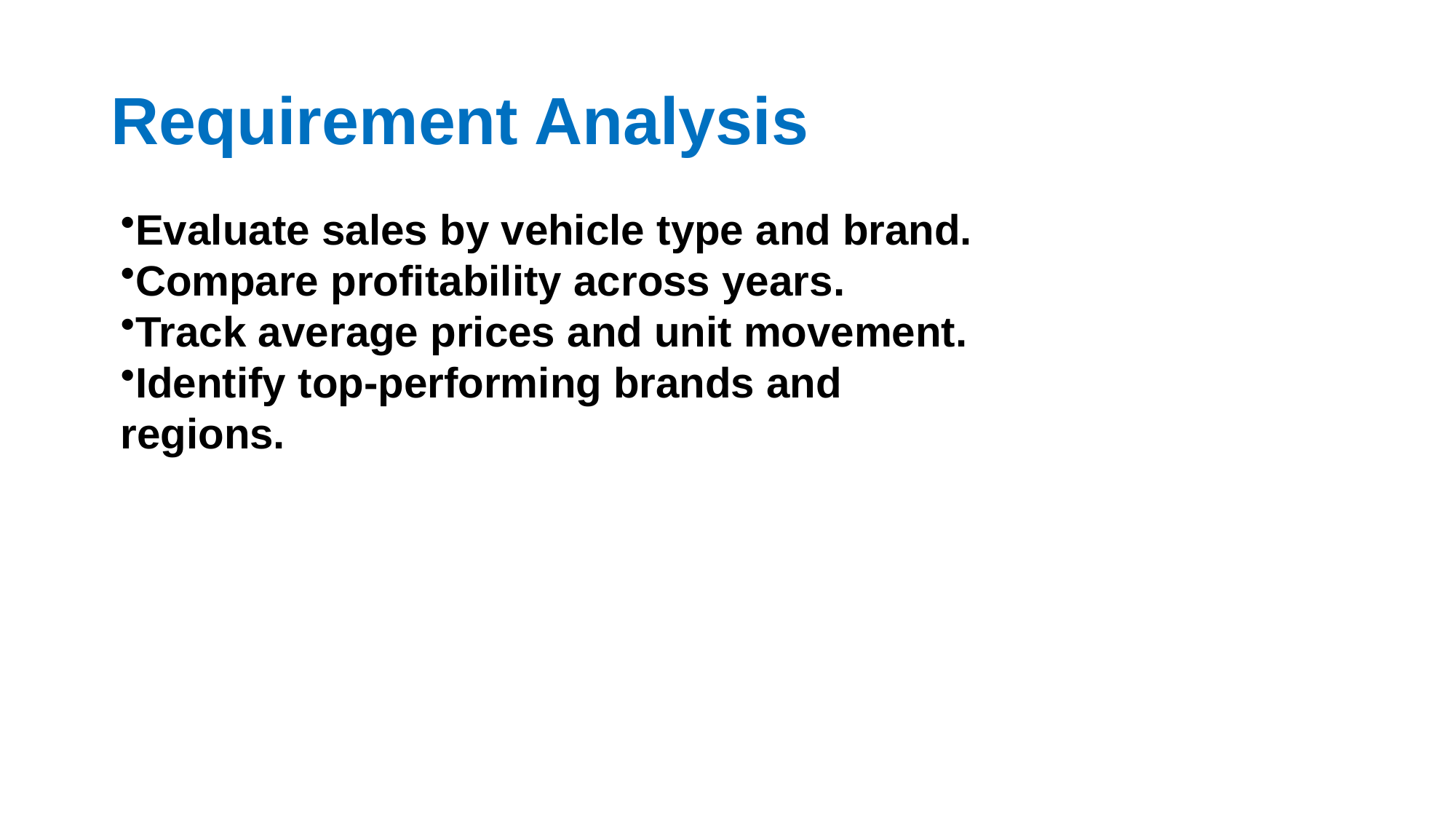

# Requirement Analysis
Evaluate sales by vehicle type and brand.
Compare profitability across years.
Track average prices and unit movement.
Identify top-performing brands and regions.